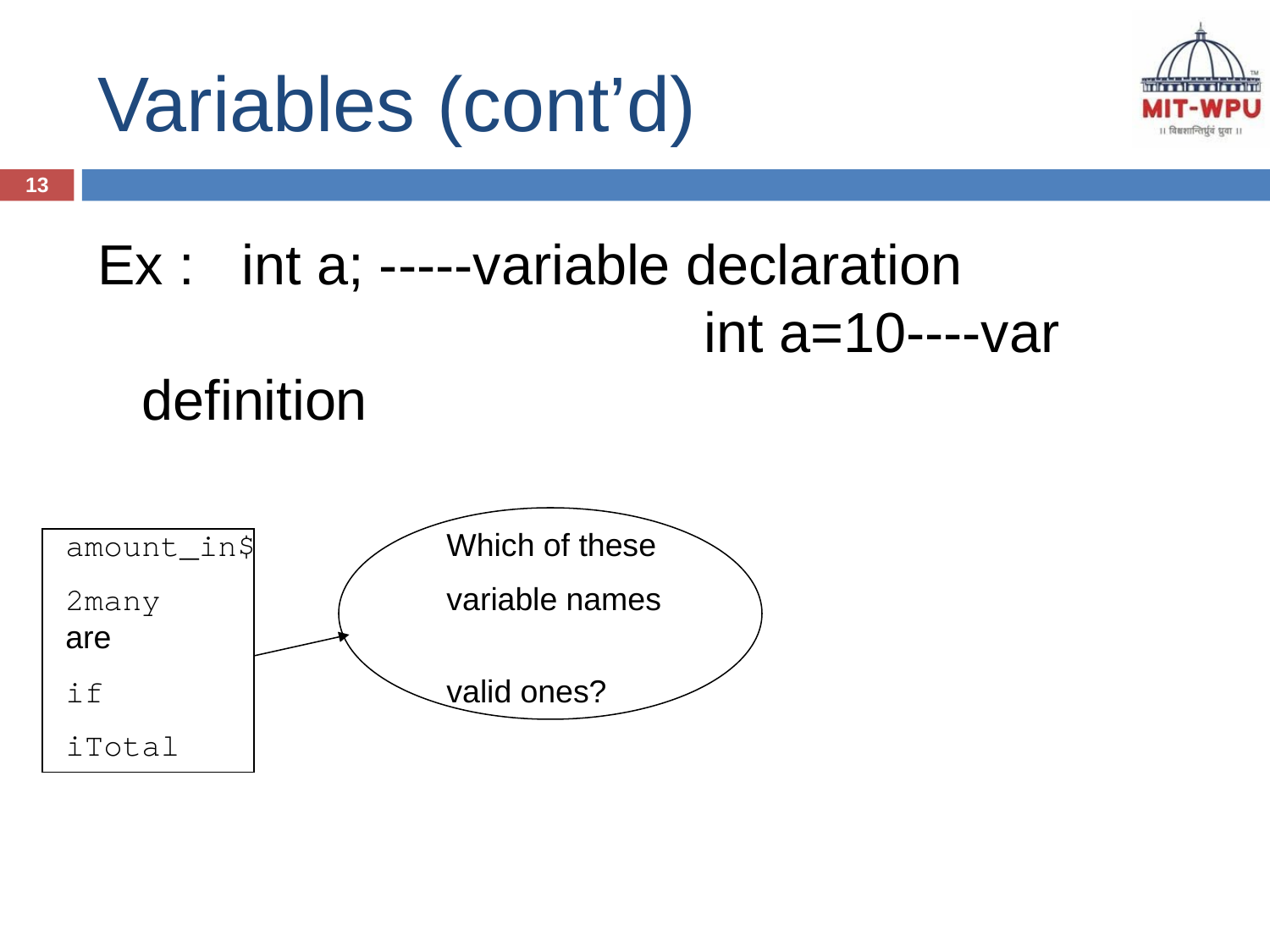

# Variables (cont’d)
13
Ex :   int a; -----variable declaration                                                    int a=10----var definition

amount_in$		Which of these
2many			variable names are
if			valid ones?
iTotal